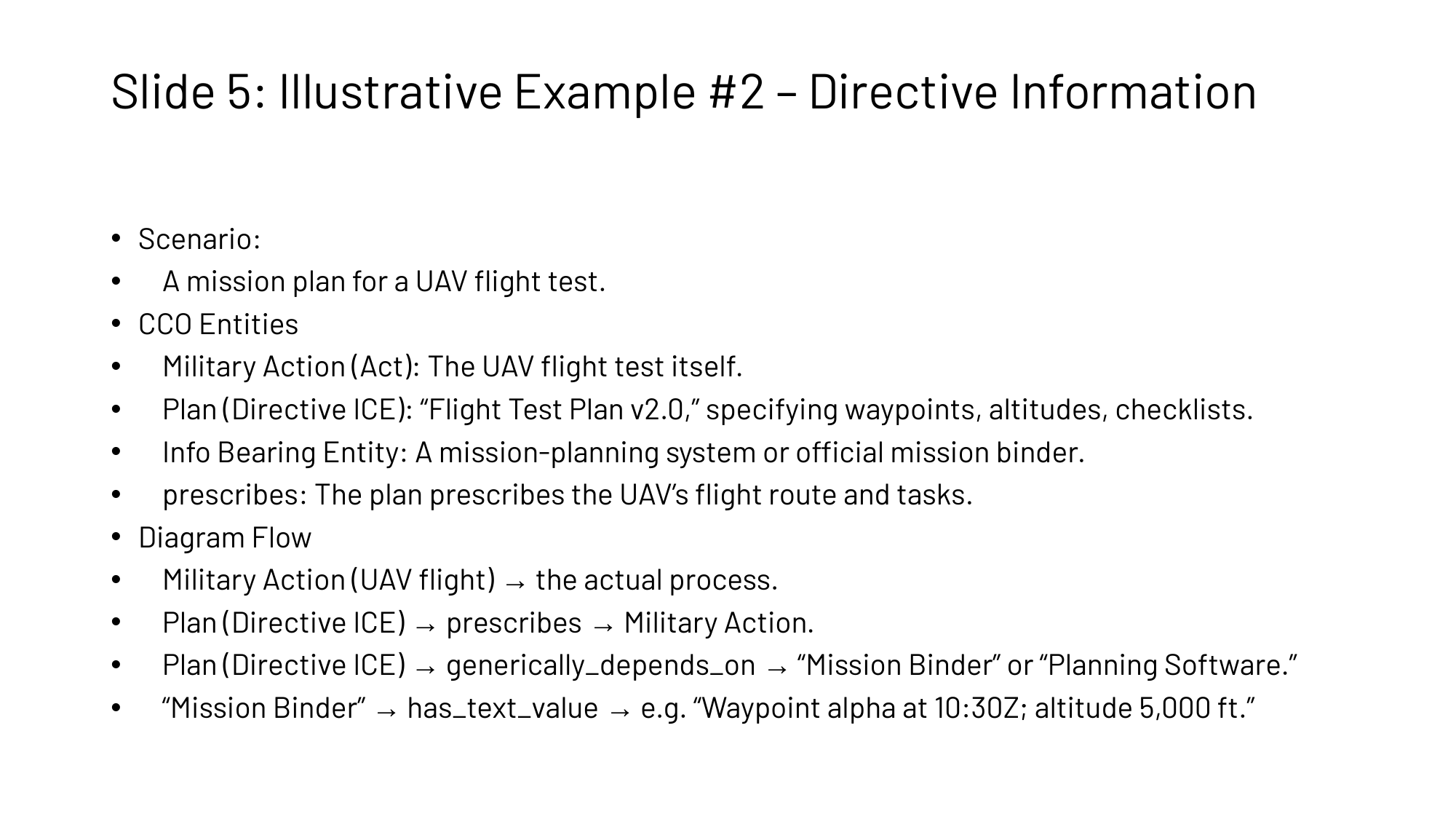

# Slide 5: Illustrative Example #2 – Directive Information
Scenario:
    A mission plan for a UAV flight test.
CCO Entities
    Military Action (Act): The UAV flight test itself.
    Plan (Directive ICE): “Flight Test Plan v2.0,” specifying waypoints, altitudes, checklists.
    Info Bearing Entity: A mission-planning system or official mission binder.
    prescribes: The plan prescribes the UAV’s flight route and tasks.
Diagram Flow
    Military Action (UAV flight) → the actual process.
    Plan (Directive ICE) → prescribes → Military Action.
    Plan (Directive ICE) → generically_depends_on → “Mission Binder” or “Planning Software.”
    “Mission Binder” → has_text_value → e.g. “Waypoint alpha at 10:30Z; altitude 5,000 ft.”